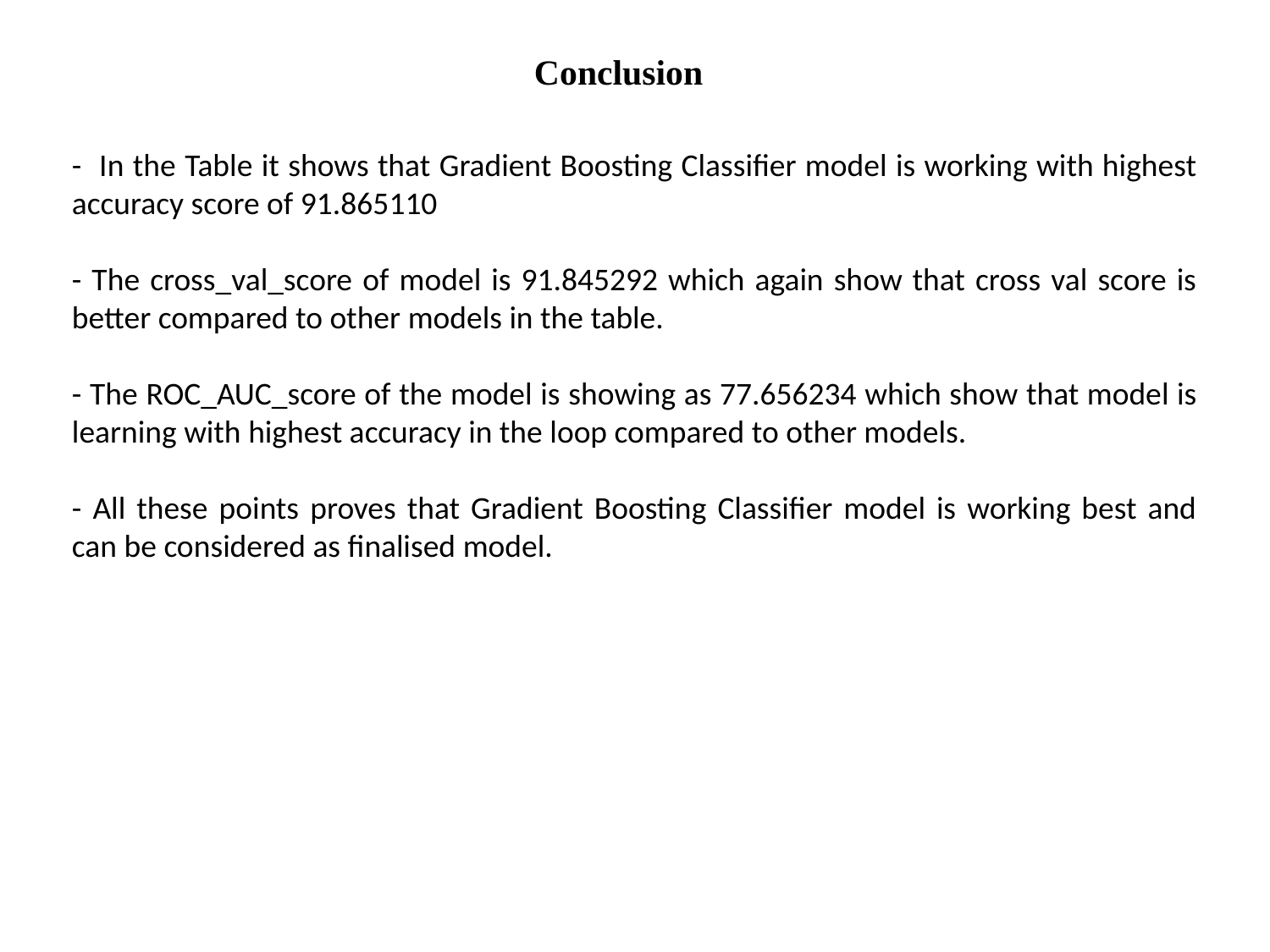

Conclusion
-  In the Table it shows that Gradient Boosting Classifier model is working with highest accuracy score of 91.865110

- The cross_val_score of model is 91.845292 which again show that cross val score is better compared to other models in the table.

- The ROC_AUC_score of the model is showing as 77.656234 which show that model is learning with highest accuracy in the loop compared to other models.

- All these points proves that Gradient Boosting Classifier model is working best and can be considered as finalised model.